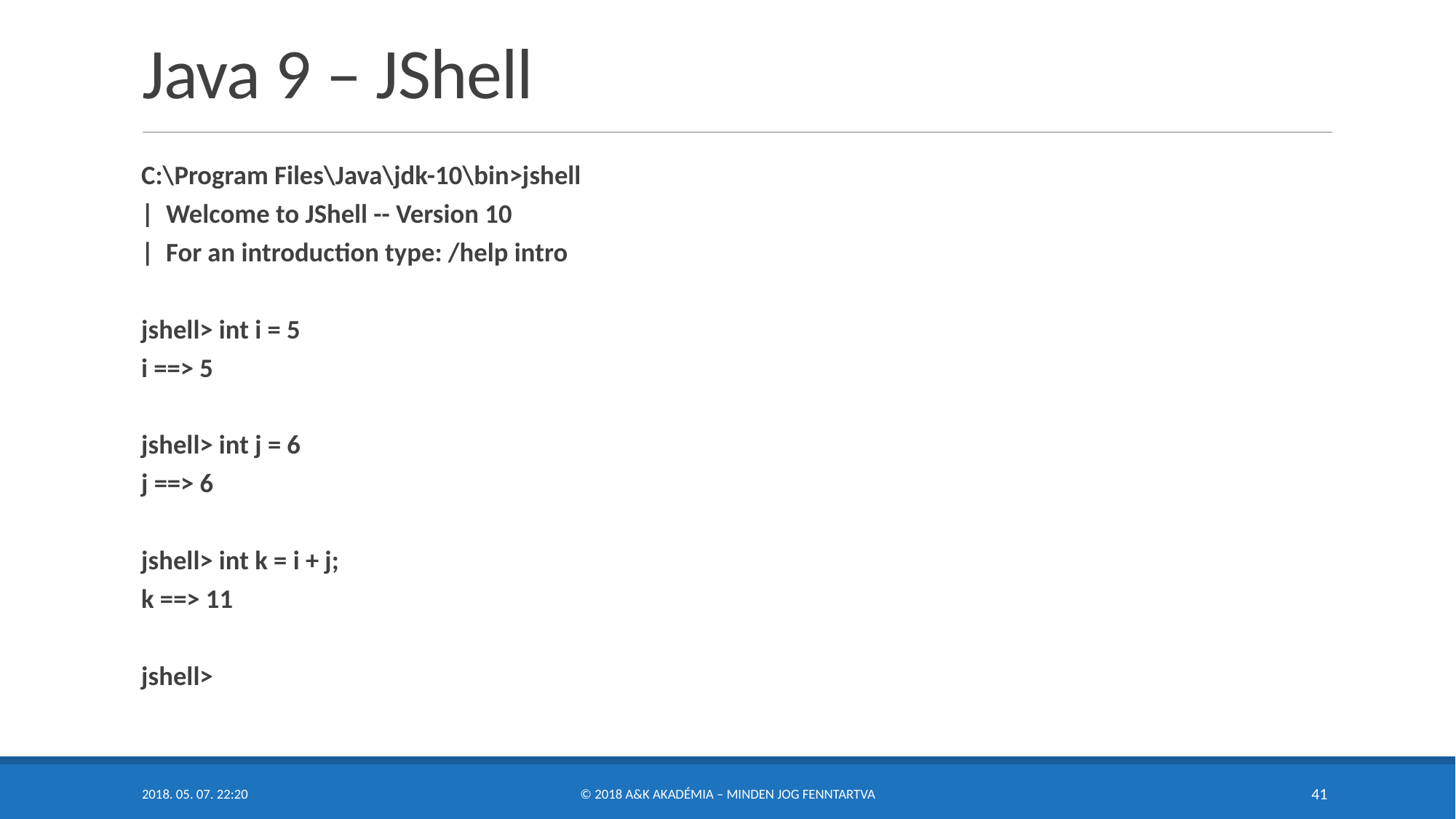

# Java 9 – JShell
C:\Program Files\Java\jdk-10\bin>jshell
|  Welcome to JShell -- Version 10
|  For an introduction type: /help intro

jshell> int i = 5
i ==> 5

jshell> int j = 6
j ==> 6

jshell> int k = i + j;
k ==> 11

jshell>
2018. 05. 07. 22:20
© 2018 A&K Akadémia – Minden Jog Fenntartva
41